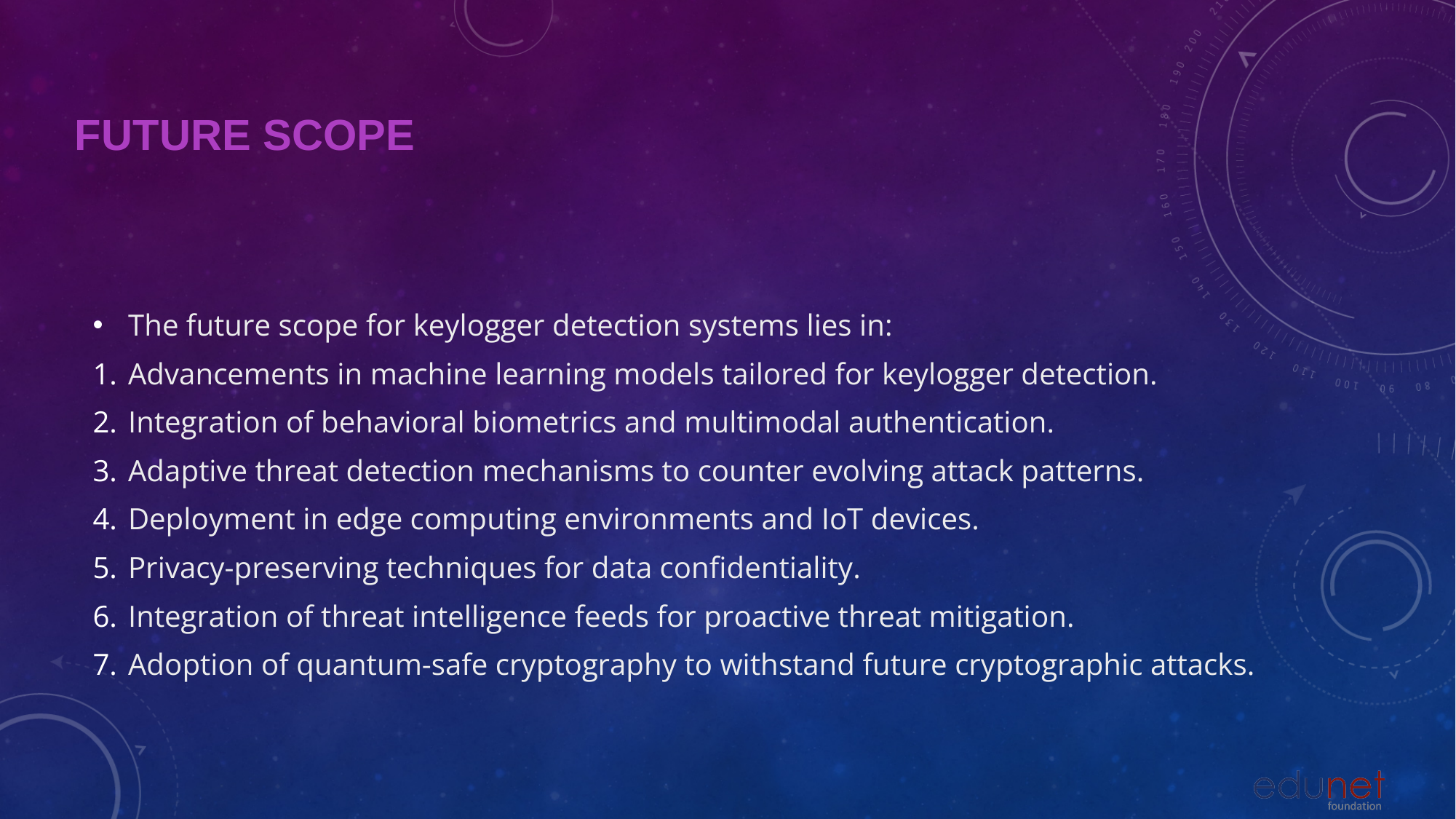

Future scope

The future scope for keylogger detection systems lies in:
Advancements in machine learning models tailored for keylogger detection.
Integration of behavioral biometrics and multimodal authentication.
Adaptive threat detection mechanisms to counter evolving attack patterns.
Deployment in edge computing environments and IoT devices.
Privacy-preserving techniques for data confidentiality.
Integration of threat intelligence feeds for proactive threat mitigation.
Adoption of quantum-safe cryptography to withstand future cryptographic attacks.